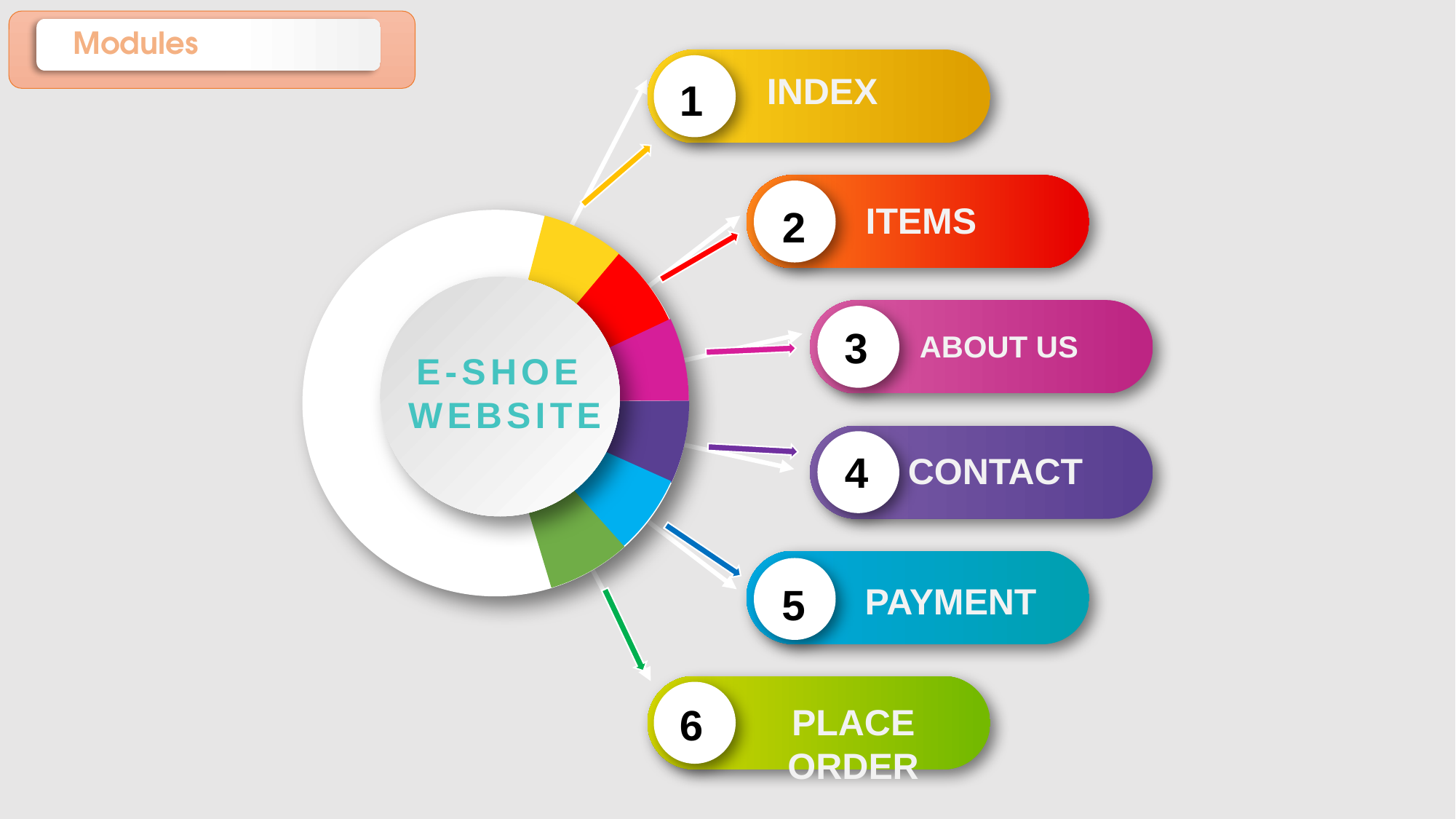

Modules

INDEX
1

ITEMS
2

3
 ABOUT US
E-SHOE
WEBSITE

4

 CONTACT

5
 PAYMENT

6
PLACE ORDER